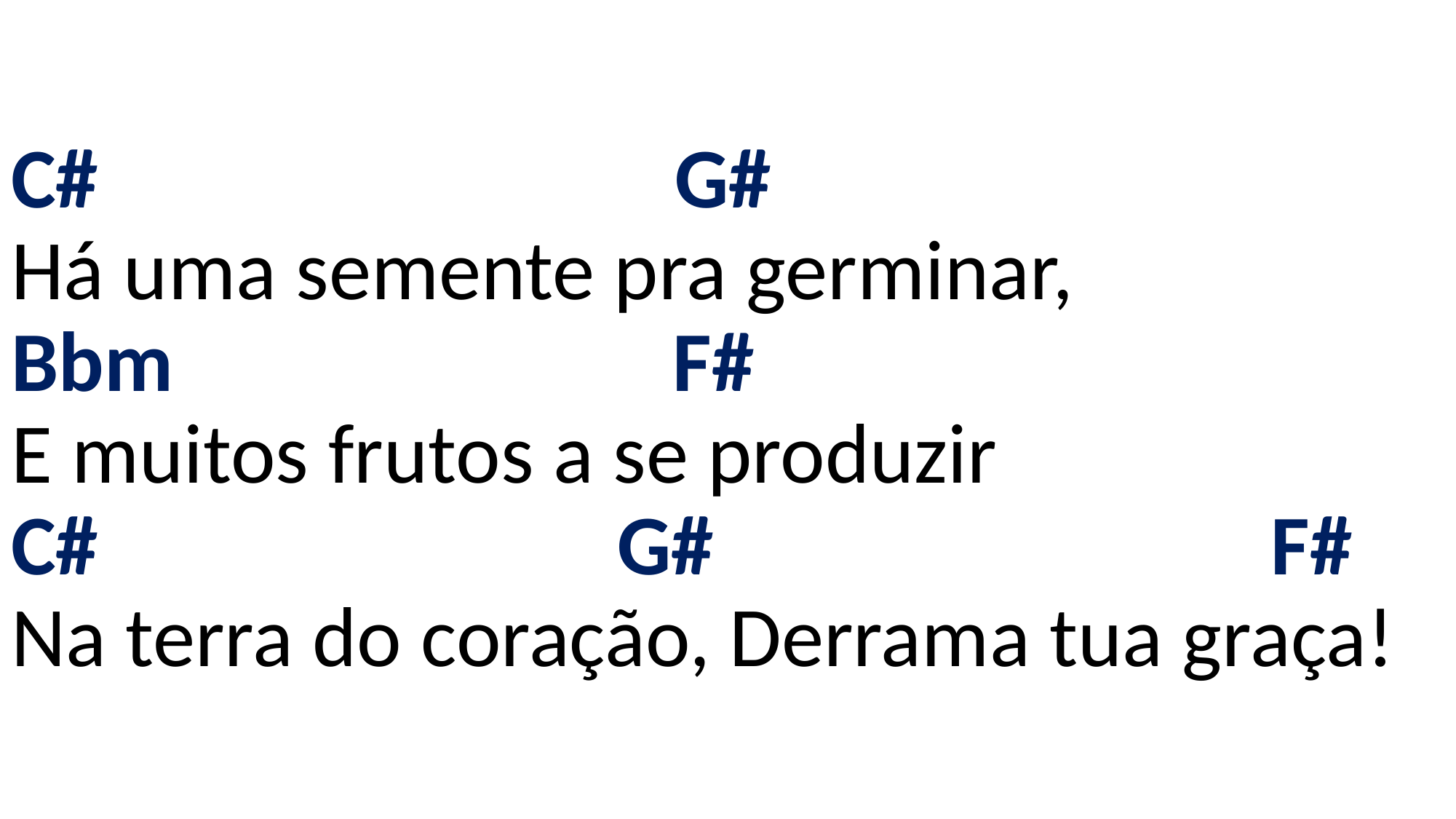

# C#                              G# Há uma semente pra germinar, Bbm                          F# E muitos frutos a se produzir C#                           G#                             F# Na terra do coração, Derrama tua graça!